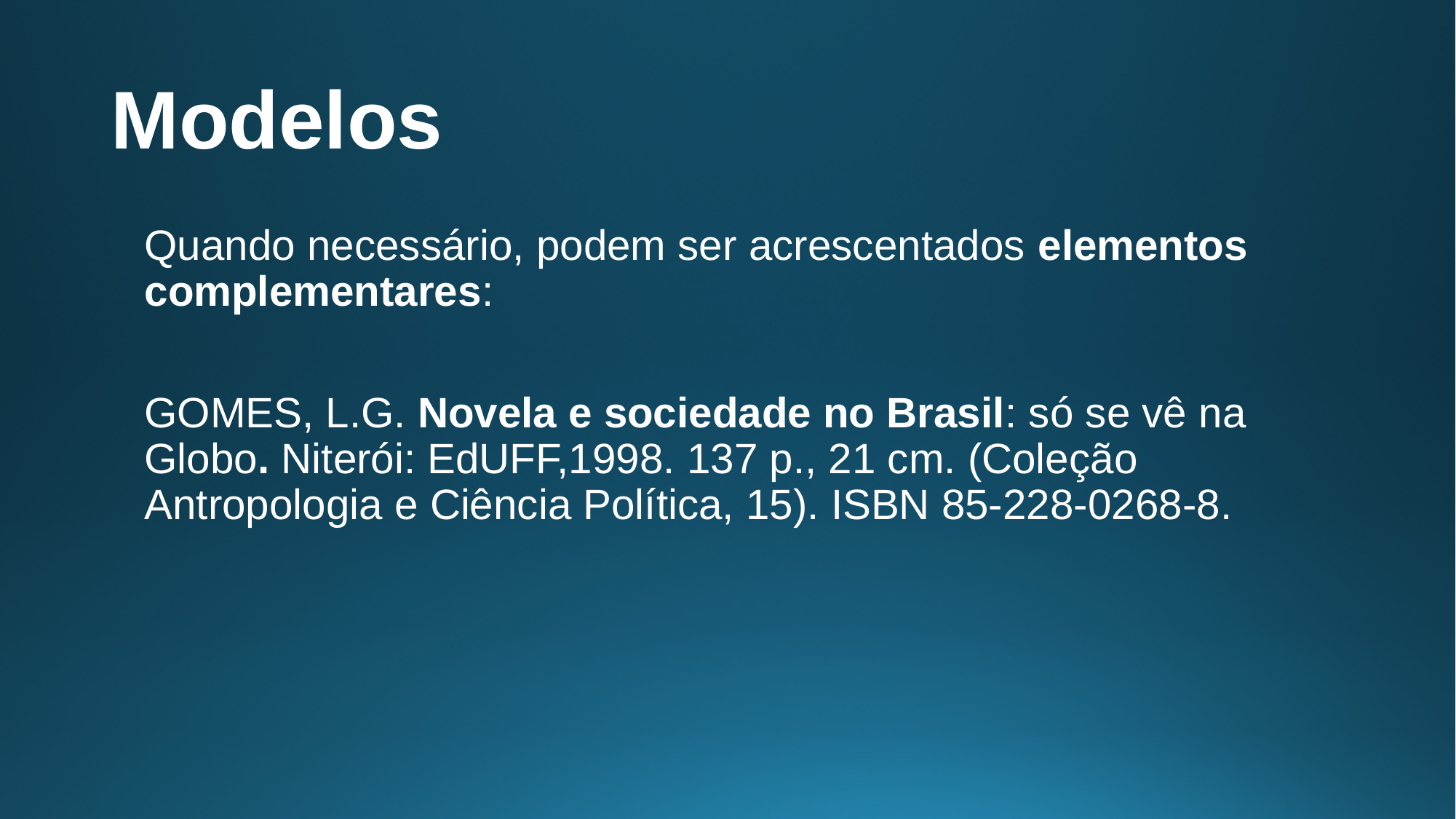

# Modelos
Quando necessário, podem ser acrescentados elementos complementares:

GOMES, L.G. Novela e sociedade no Brasil: só se vê na Globo. Niterói: EdUFF,1998. 137 p., 21 cm. (Coleção Antropologia e Ciência Política, 15). ISBN 85-228-0268-8.